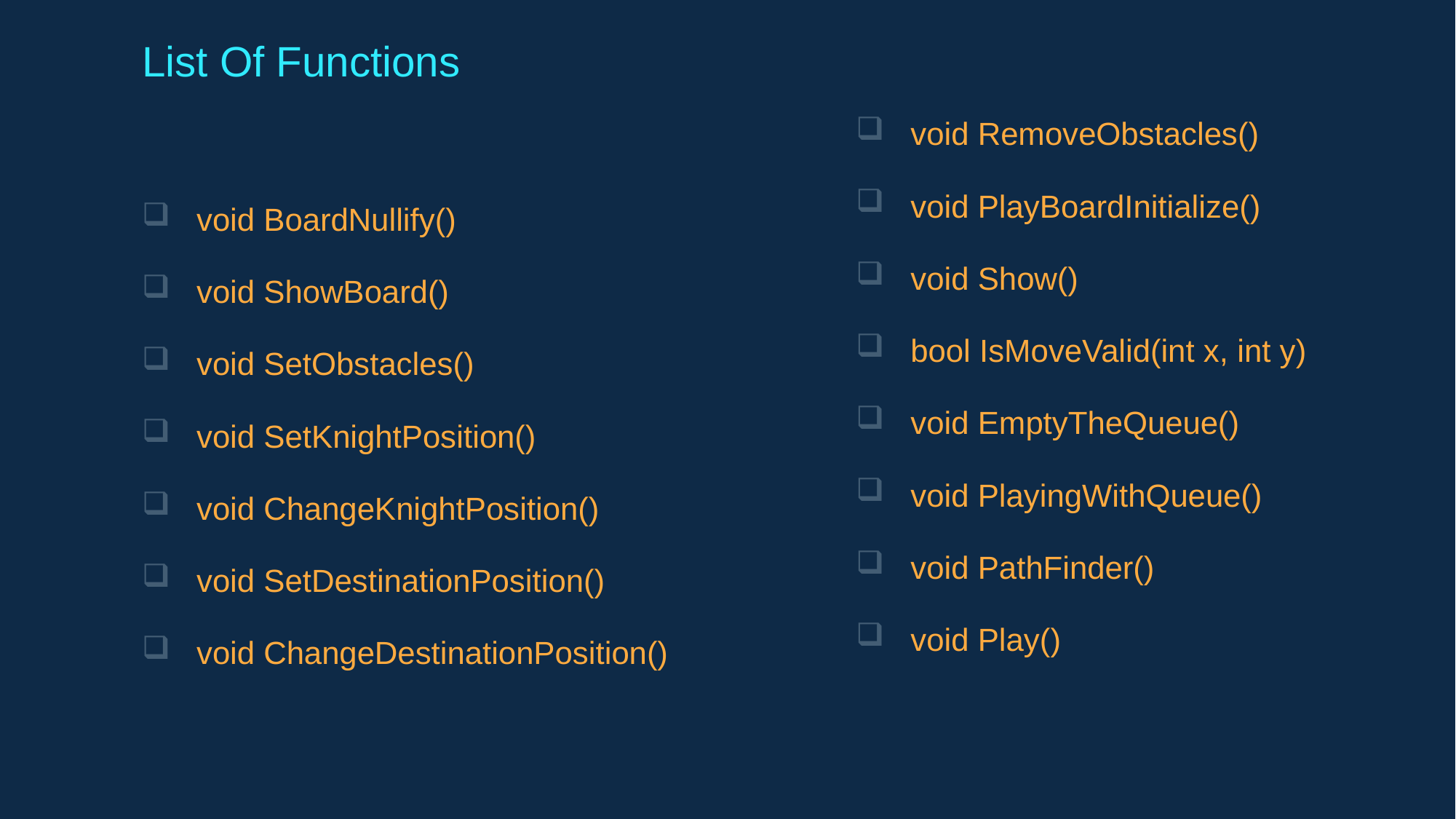

List Of Functions
void RemoveObstacles()
void PlayBoardInitialize()
void Show()
bool IsMoveValid(int x, int y)
void EmptyTheQueue()
void PlayingWithQueue()
void PathFinder()
void Play()
void BoardNullify()
void ShowBoard()
void SetObstacles()
void SetKnightPosition()
void ChangeKnightPosition()
void SetDestinationPosition()
void ChangeDestinationPosition()